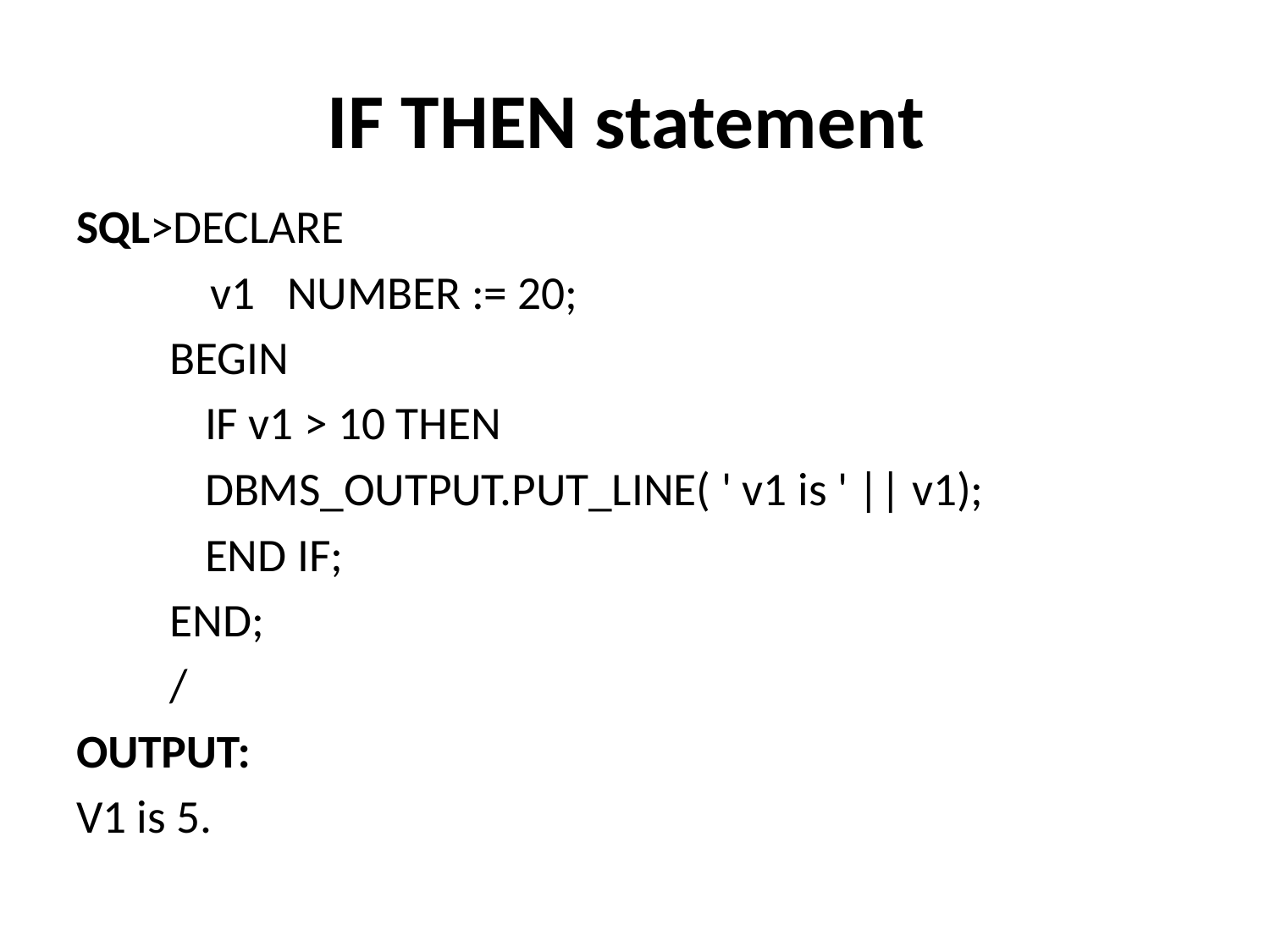

# IF THEN statement
SQL>DECLARE
v1   NUMBER := 20;
BEGIN
IF v1 > 10 THEN
DBMS_OUTPUT.PUT_LINE( ' v1 is ' || v1);
END IF;
END;
/
OUTPUT:
V1 is 5.